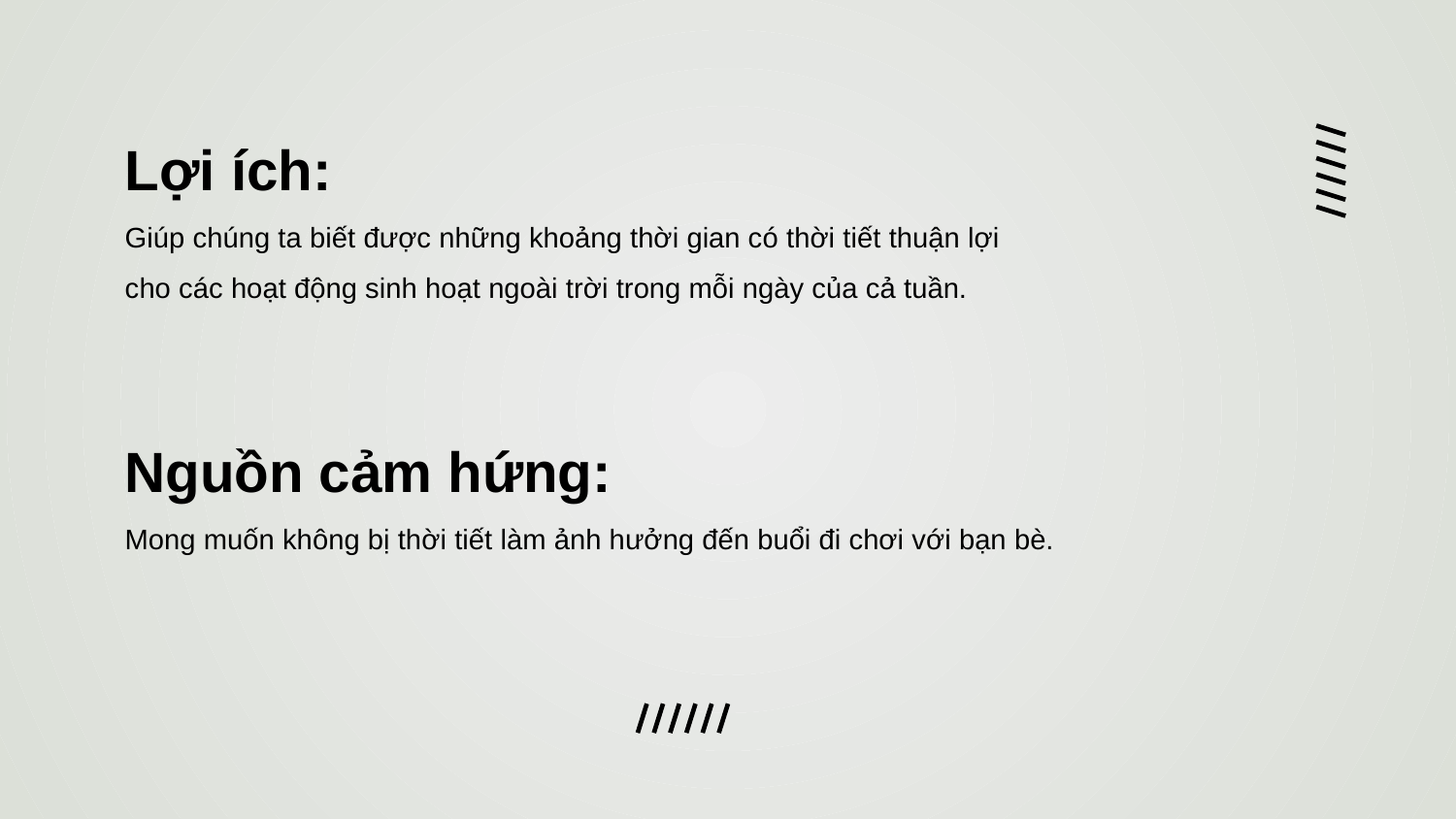

Lợi ích:
Giúp chúng ta biết được những khoảng thời gian có thời tiết thuận lợi
cho các hoạt động sinh hoạt ngoài trời trong mỗi ngày của cả tuần.
Nguồn cảm hứng:
Mong muốn không bị thời tiết làm ảnh hưởng đến buổi đi chơi với bạn bè.